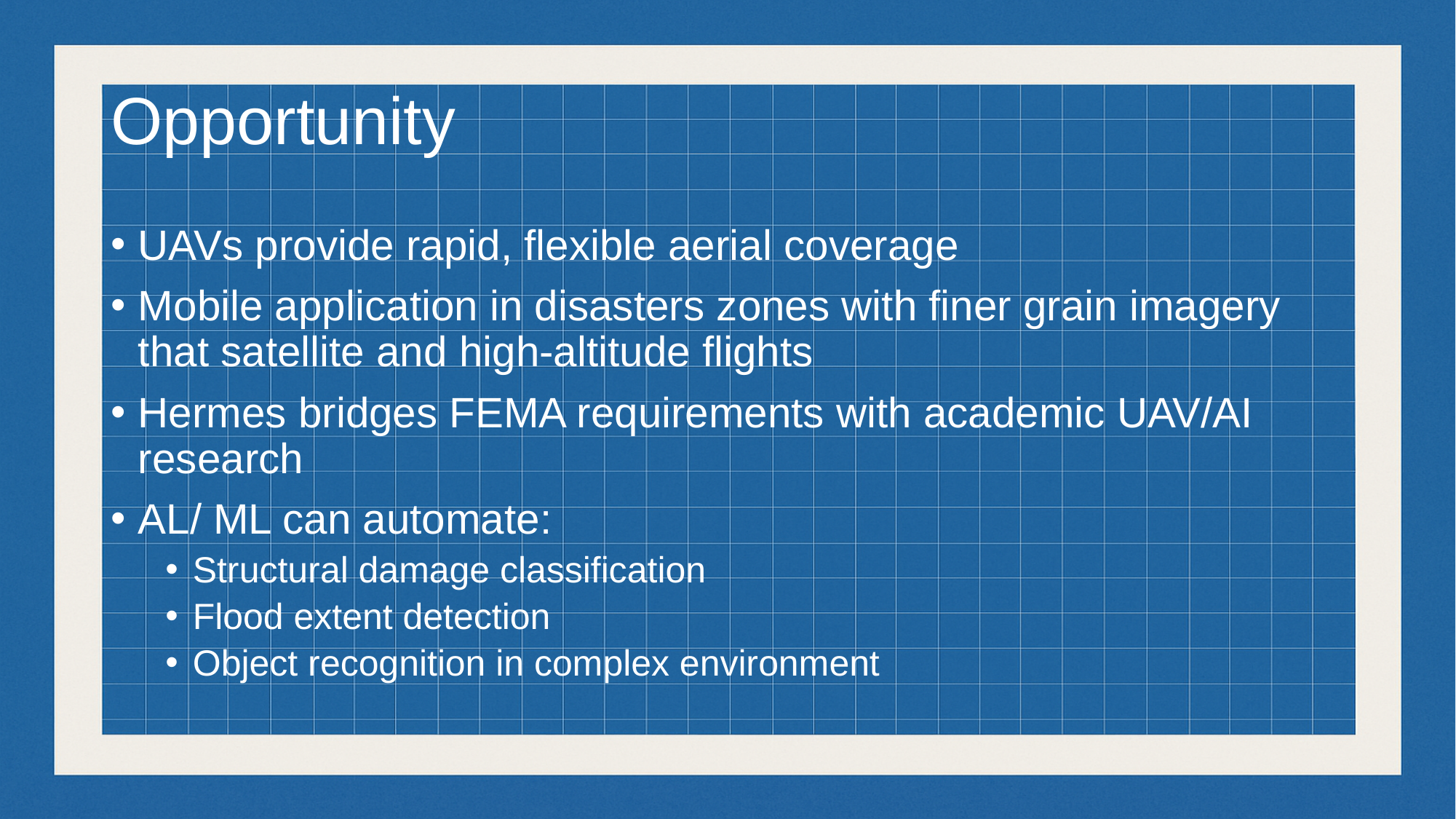

# Opportunity
UAVs provide rapid, flexible aerial coverage
Mobile application in disasters zones with finer grain imagery that satellite and high-altitude flights
Hermes bridges FEMA requirements with academic UAV/AI research
AL/ ML can automate:
Structural damage classification
Flood extent detection
Object recognition in complex environment